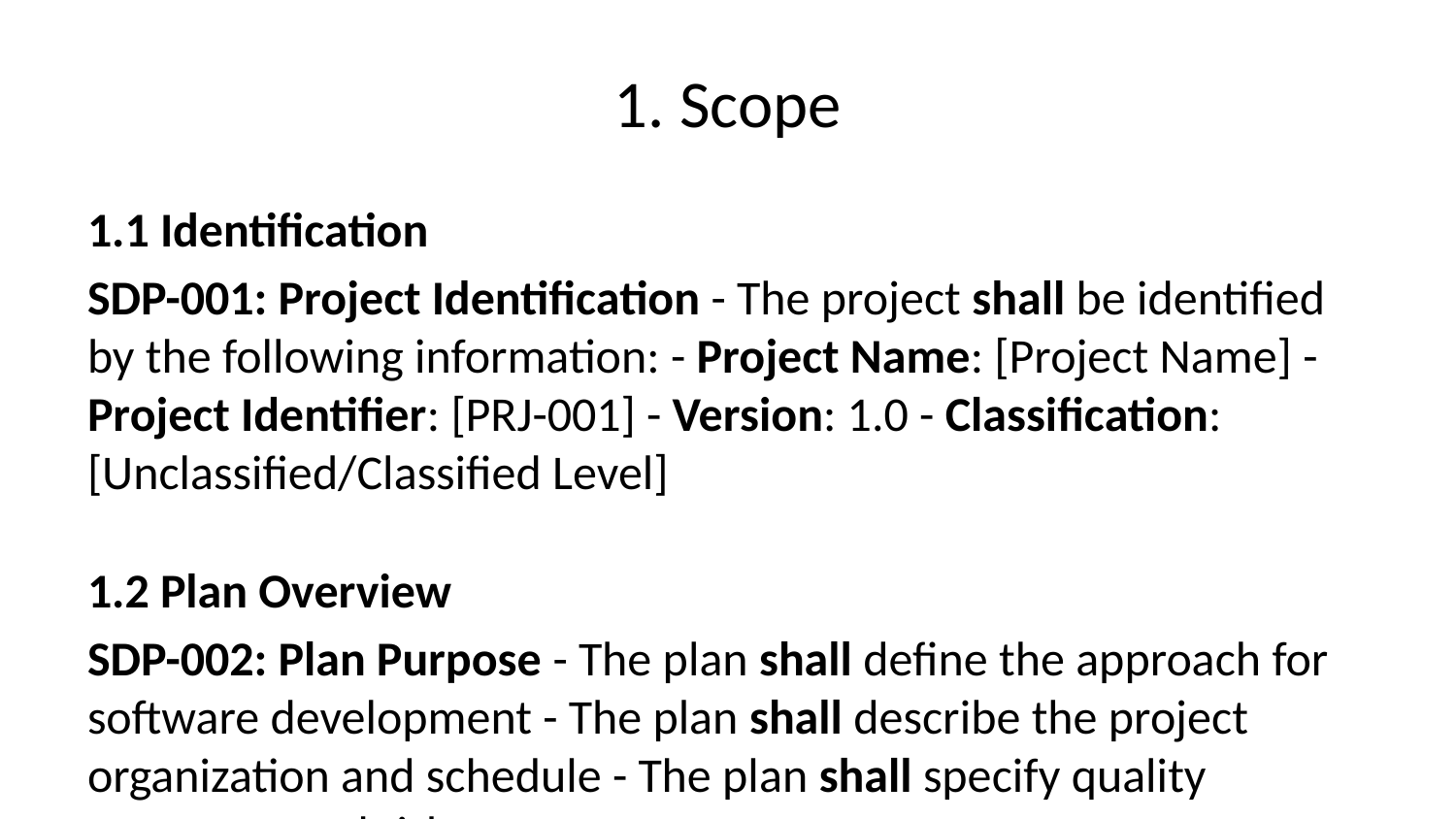

# 1. Scope
1.1 Identification
SDP-001: Project Identification - The project shall be identified by the following information: - Project Name: [Project Name] - Project Identifier: [PRJ-001] - Version: 1.0 - Classification: [Unclassified/Classified Level]
1.2 Plan Overview
SDP-002: Plan Purpose - The plan shall define the approach for software development - The plan shall describe the project organization and schedule - The plan shall specify quality assurance and risk management